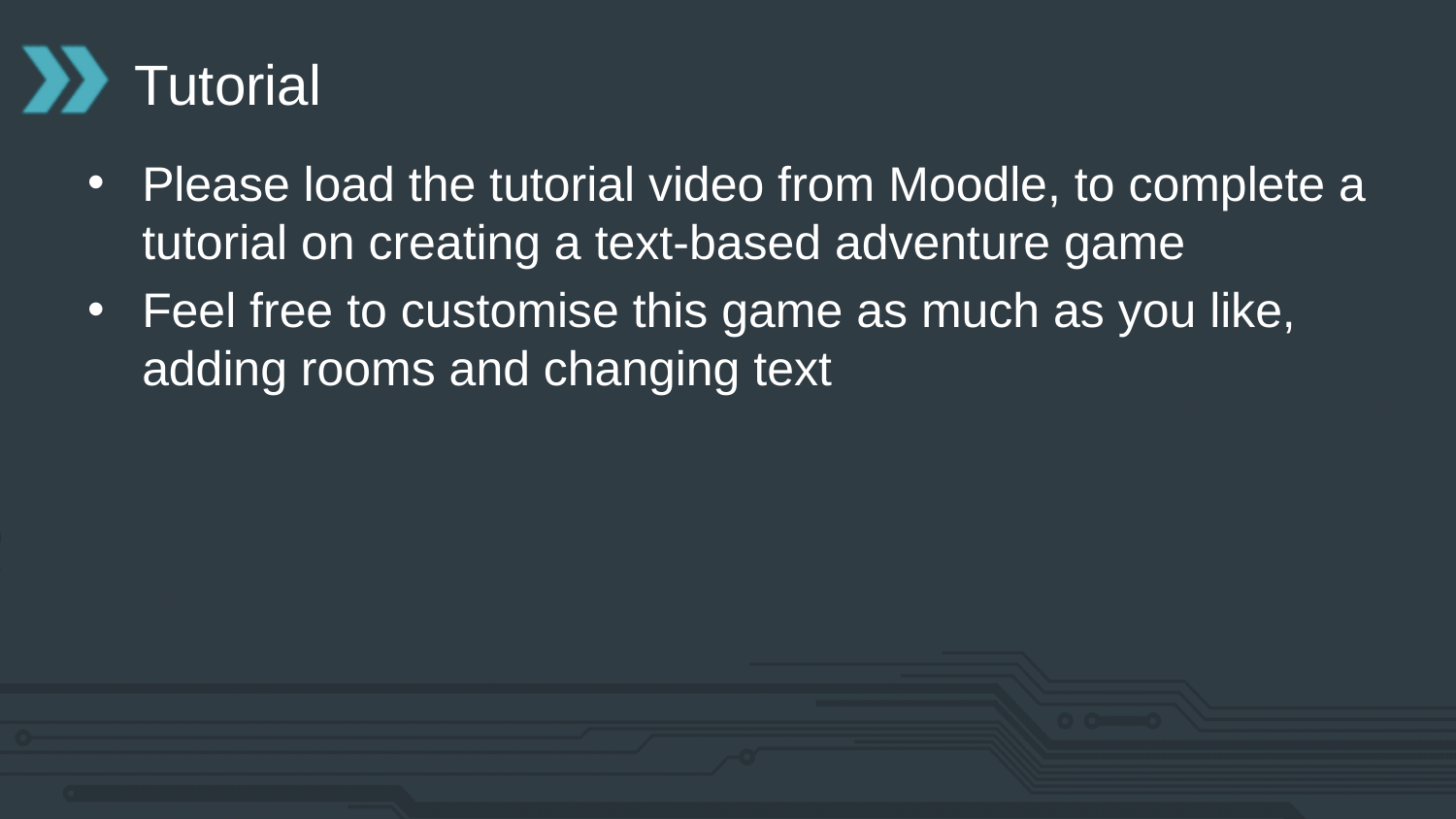

# Tutorial
Please load the tutorial video from Moodle, to complete a tutorial on creating a text-based adventure game
Feel free to customise this game as much as you like, adding rooms and changing text